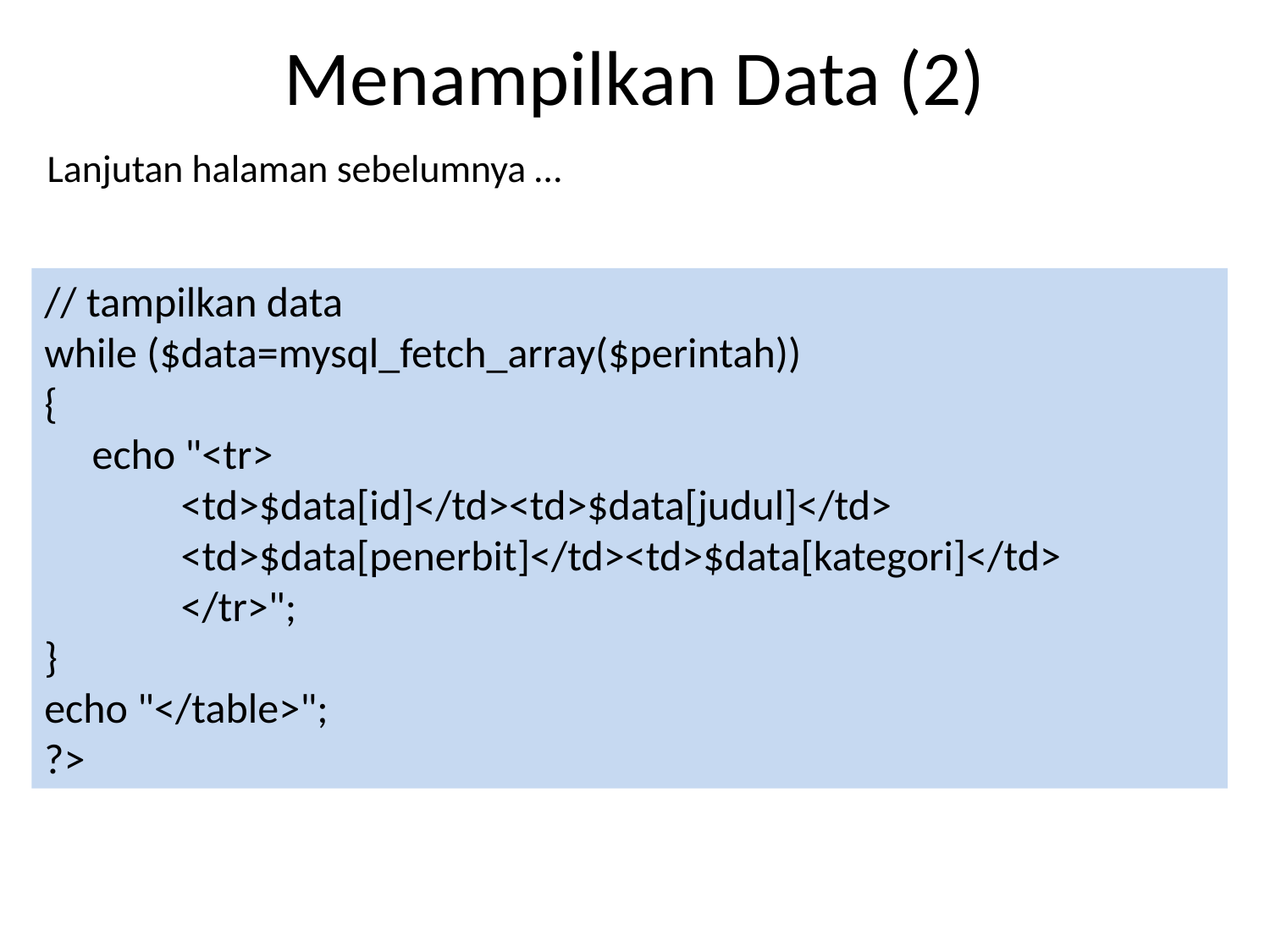

# Menampilkan Data (2)
Lanjutan halaman sebelumnya …
// tampilkan data
while ($data=mysql_fetch_array($perintah))
{
     echo "<tr>
	 <td>$data[id]</td><td>$data[judul]</td>
	 <td>$data[penerbit]</td><td>$data[kategori]</td>
	 </tr>";
}
echo "</table>";
?>